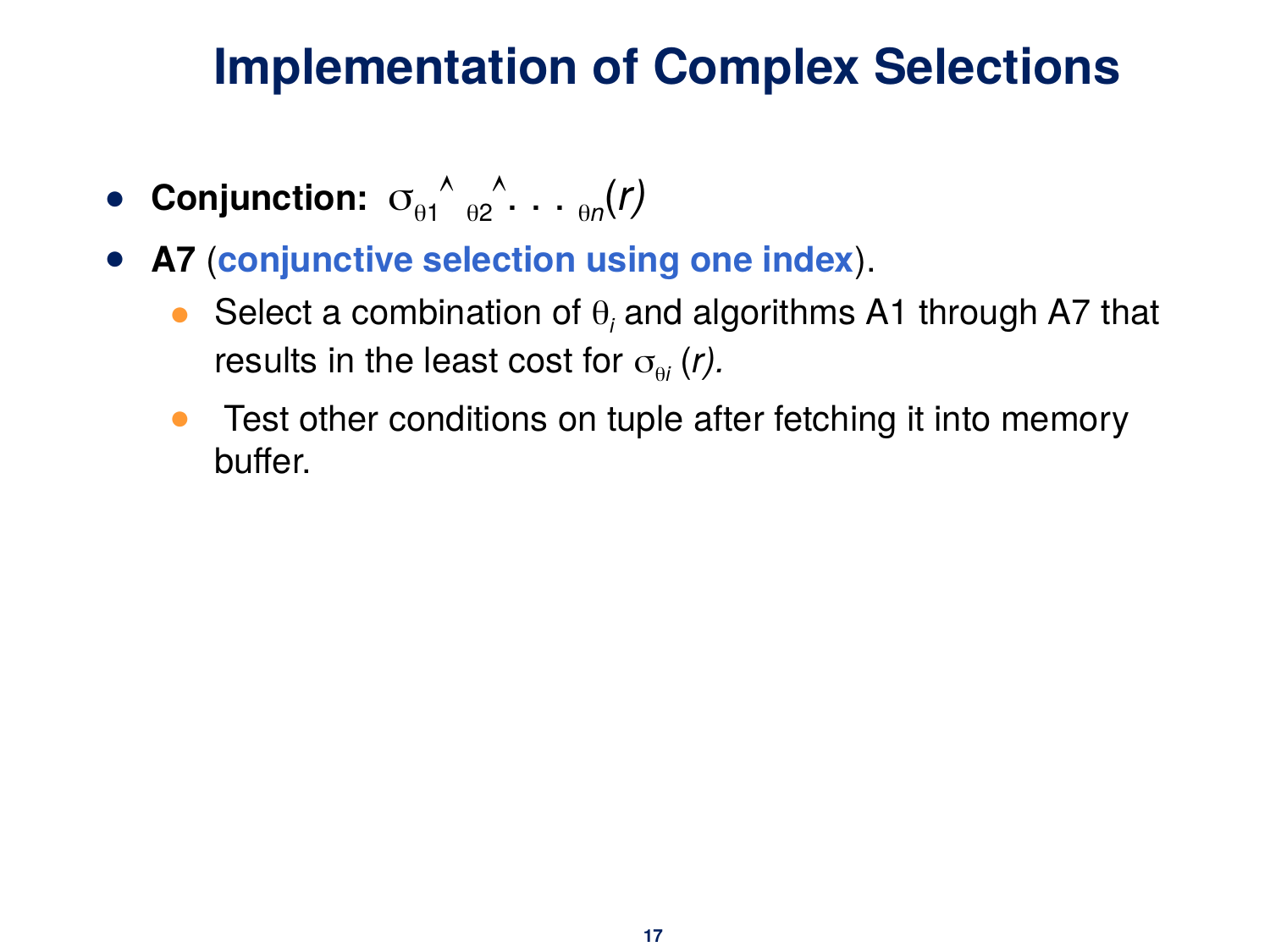

# Implementation of Complex Selections
Conjunction:  σθ1∧ θ2∧. . . θn(r)
A7 (conjunctive selection using one index).
Select a combination of θi and algorithms A1 through A7 that results in the least cost for σθi (r).
 Test other conditions on tuple after fetching it into memory buffer.